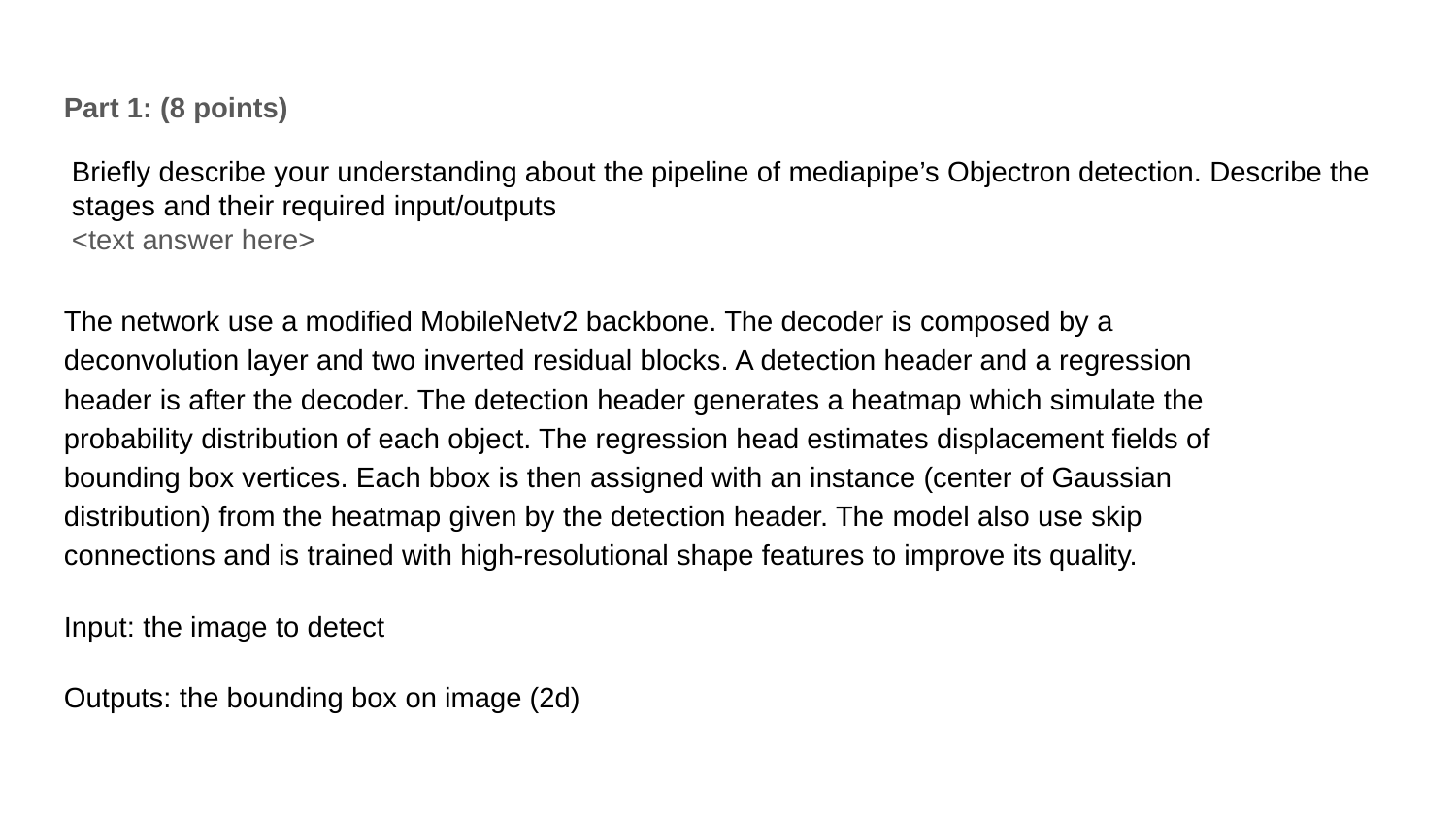

Part 1: (8 points)

The network use a modified MobileNetv2 backbone. The decoder is composed by a deconvolution layer and two inverted residual blocks. A detection header and a regression header is after the decoder. The detection header generates a heatmap which simulate the probability distribution of each object. The regression head estimates displacement fields of bounding box vertices. Each bbox is then assigned with an instance (center of Gaussian distribution) from the heatmap given by the detection header. The model also use skip connections and is trained with high-resolutional shape features to improve its quality.
Input: the image to detect
Outputs: the bounding box on image (2d)

Briefly describe your understanding about the pipeline of mediapipe’s Objectron detection. Describe the stages and their required input/outputs
<text answer here>